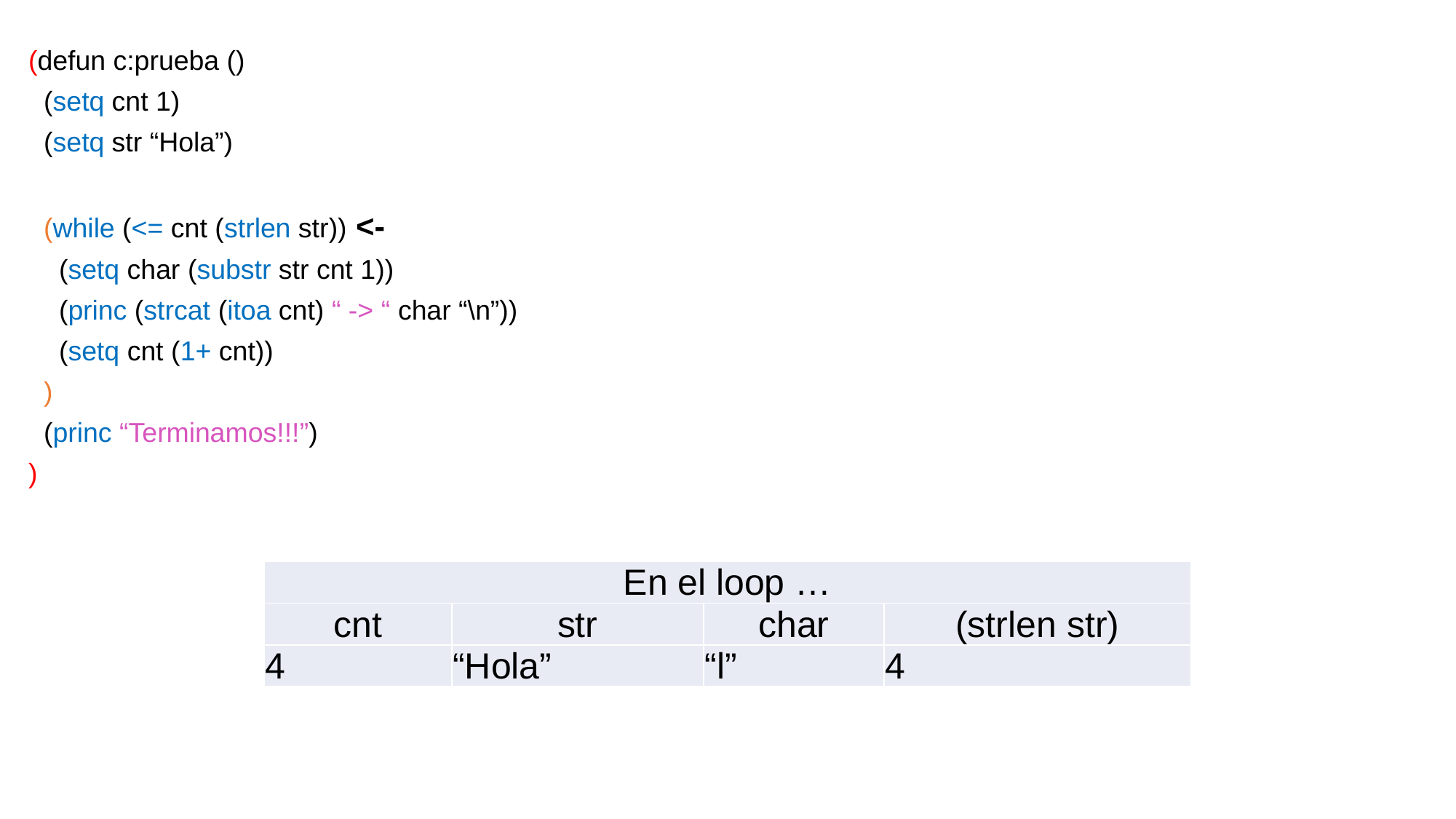

(defun c:prueba ()
  (setq cnt 1)
  (setq str “Hola”)

  (while (<= cnt (strlen str)) <-
    (setq char (substr str cnt 1))
    (princ (strcat (itoa cnt) “ -> “ char “\n”))
    (setq cnt (1+ cnt))
  )
  (princ “Terminamos!!!”)
)
| En el loop … |  |  |  |
| --- | --- | --- | --- |
| cnt | str | char | (strlen str) |
| 4 | “Hola” | “l” | 4 |